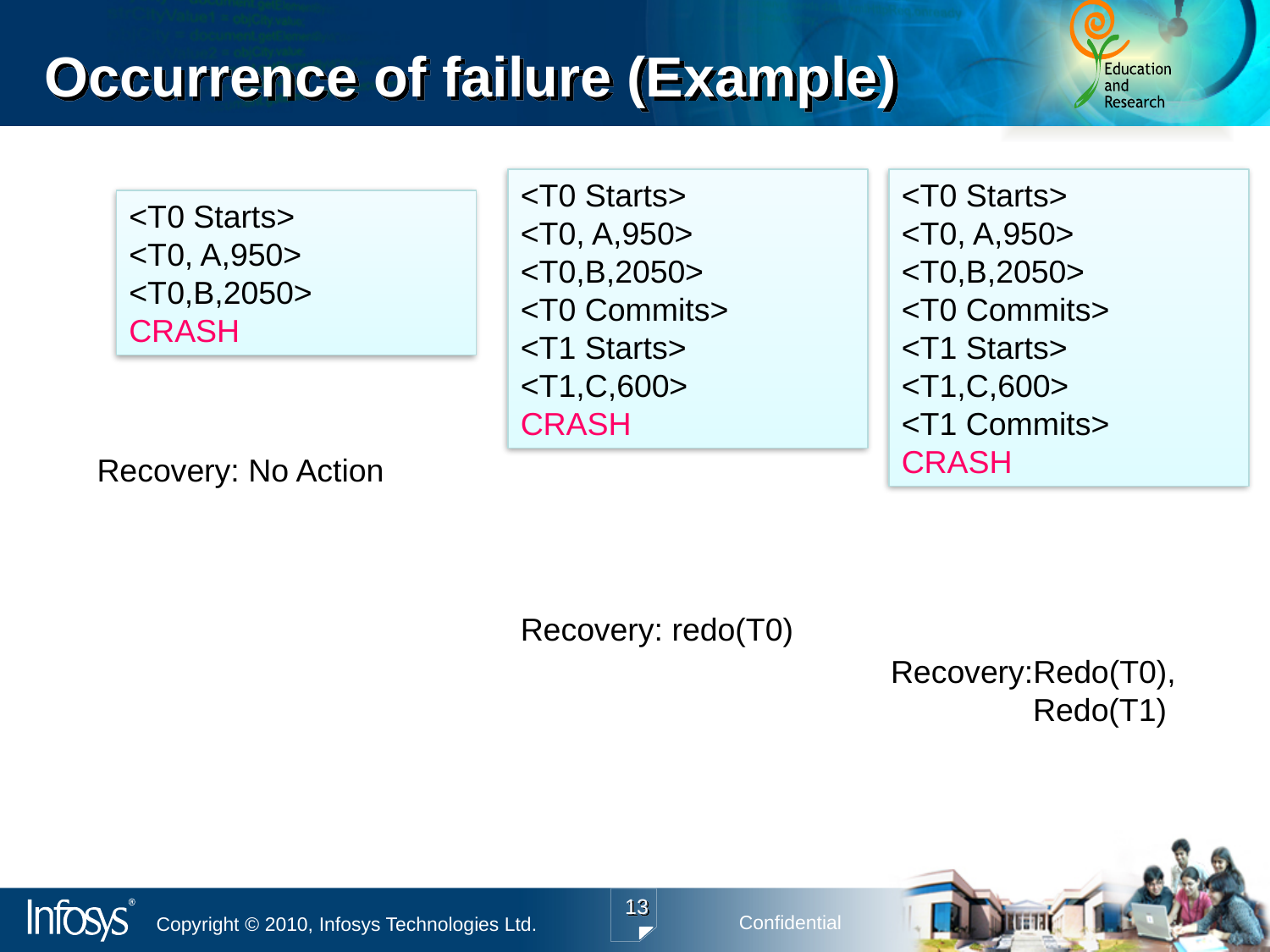

# Occurrence of failure (Example)
<T0 Starts>
<T0, A,950>
<T0,B,2050>
<T0 Commits>
<T1 Starts>
<T1,C,600>
CRASH
<T0 Starts>
<T0, A,950>
<T0,B,2050>
<T0 Commits>
<T1 Starts>
<T1,C,600>
<T1 Commits>
CRASH
<T0 Starts>
<T0, A,950>
<T0,B,2050>
CRASH
Recovery: No Action
Recovery: redo(T0)
Recovery:Redo(T0),
                Redo(T1)
13